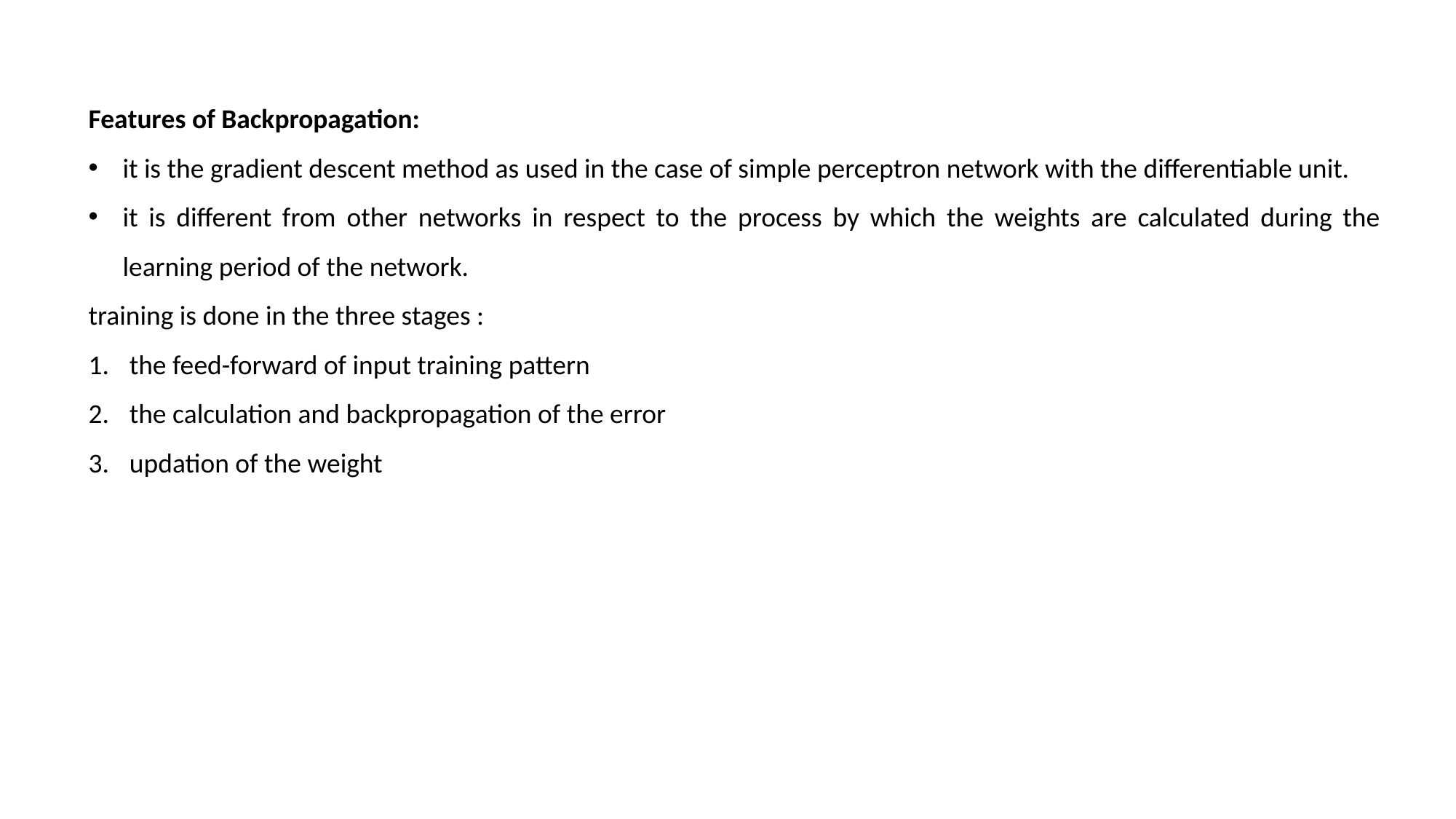

Features of Backpropagation:
it is the gradient descent method as used in the case of simple perceptron network with the differentiable unit.
it is different from other networks in respect to the process by which the weights are calculated during the learning period of the network.
training is done in the three stages :
the feed-forward of input training pattern
the calculation and backpropagation of the error
updation of the weight